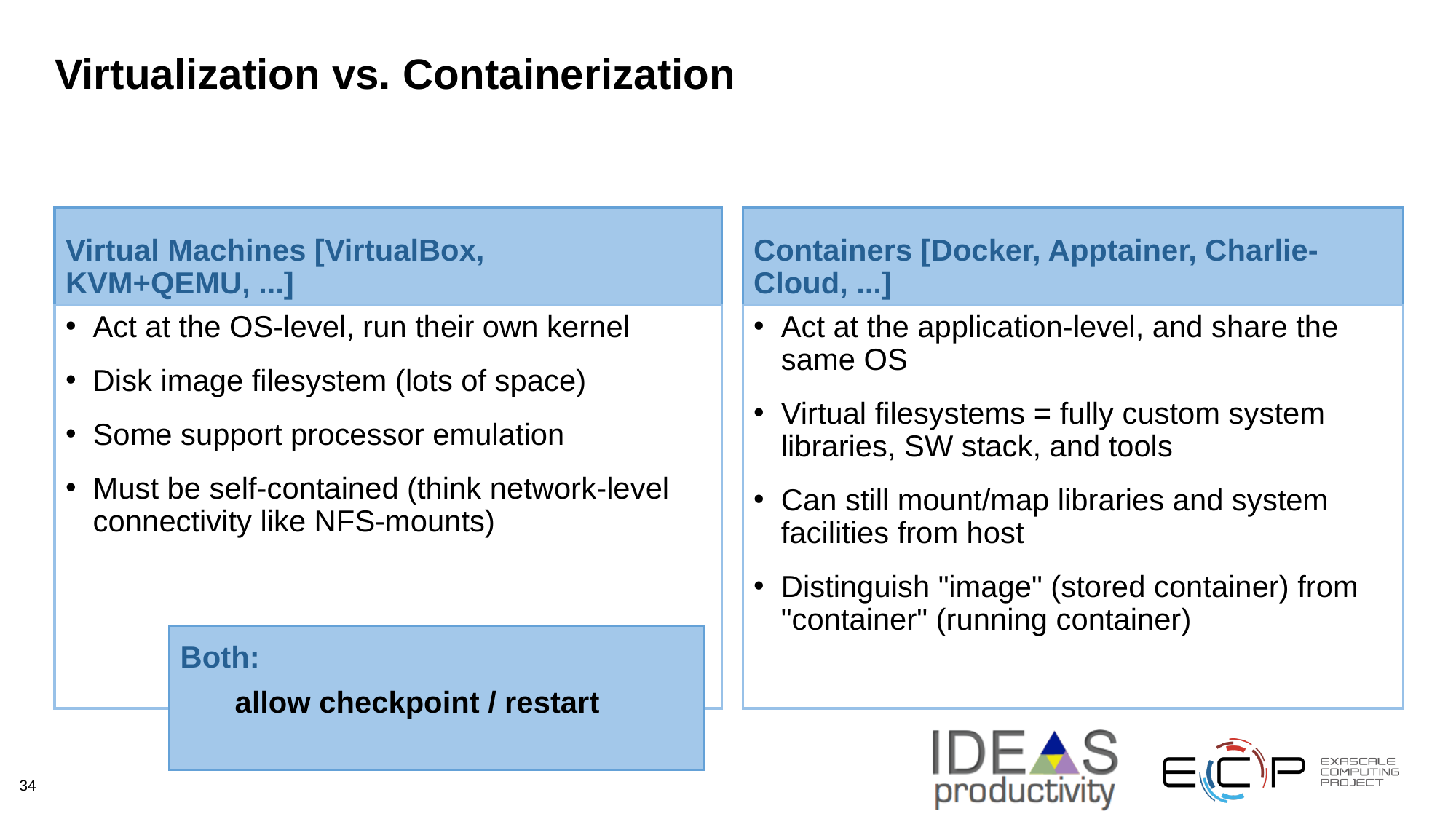

# Virtualization vs. Containerization
Virtual Machines [VirtualBox, KVM+QEMU, ...]
Containers [Docker, Apptainer, Charlie-Cloud, ...]
Act at the OS-level, run their own kernel
Disk image filesystem (lots of space)
Some support processor emulation
Must be self-contained (think network-level connectivity like NFS-mounts)
Act at the application-level, and share the same OS
Virtual filesystems = fully custom system libraries, SW stack, and tools
Can still mount/map libraries and system facilities from host
Distinguish "image" (stored container) from "container" (running container)
Both:
allow checkpoint / restart